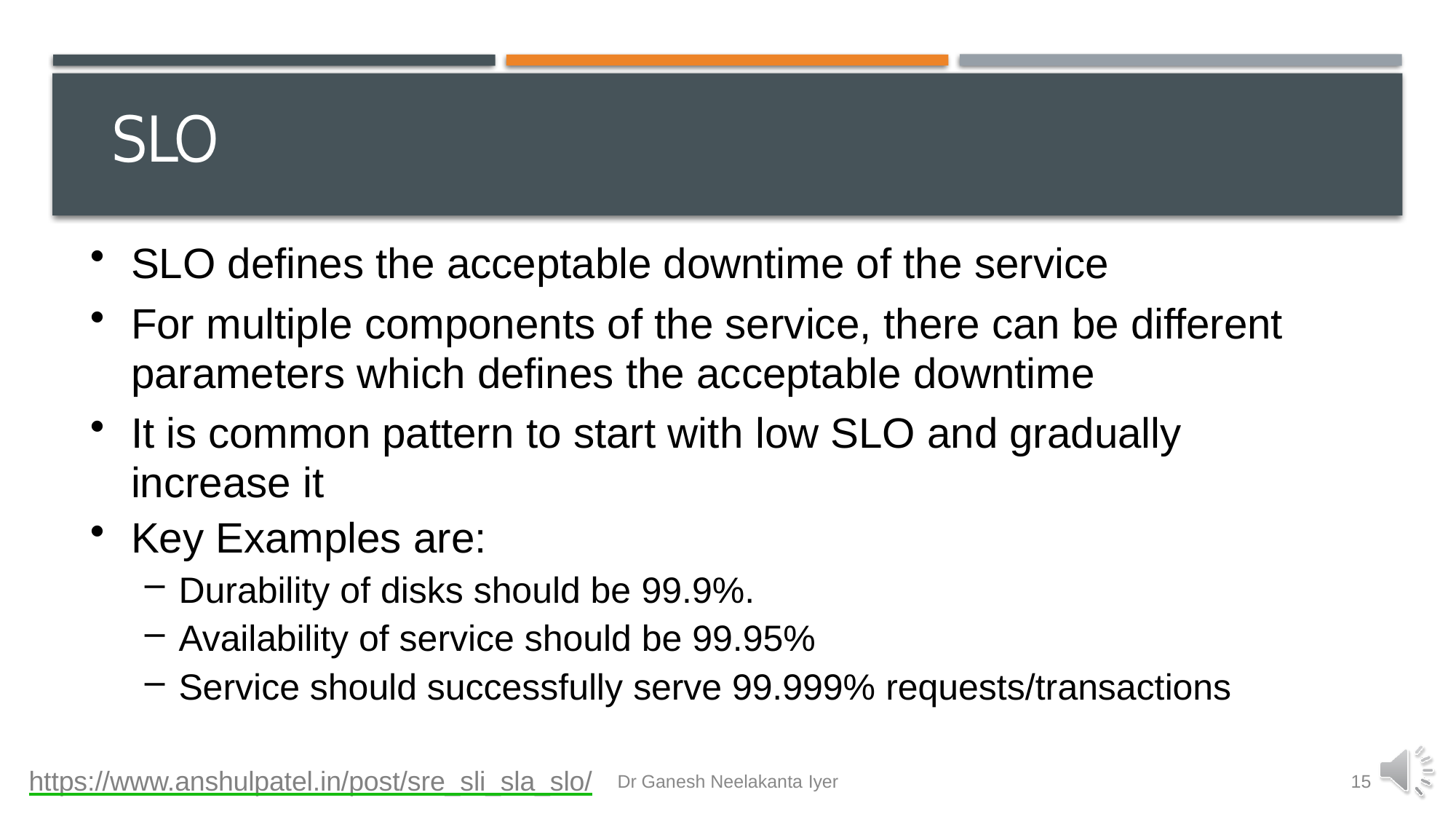

# SLO
SLO defines the acceptable downtime of the service
For multiple components of the service, there can be different  parameters which defines the acceptable downtime
It is common pattern to start with low SLO and gradually  increase it
Key Examples are:
Durability of disks should be 99.9%.
Availability of service should be 99.95%
Service should successfully serve 99.999% requests/transactions

https://www.anshulpatel.in/post/sre_sli_sla_slo/
Dr Ganesh Neelakanta Iyer
15